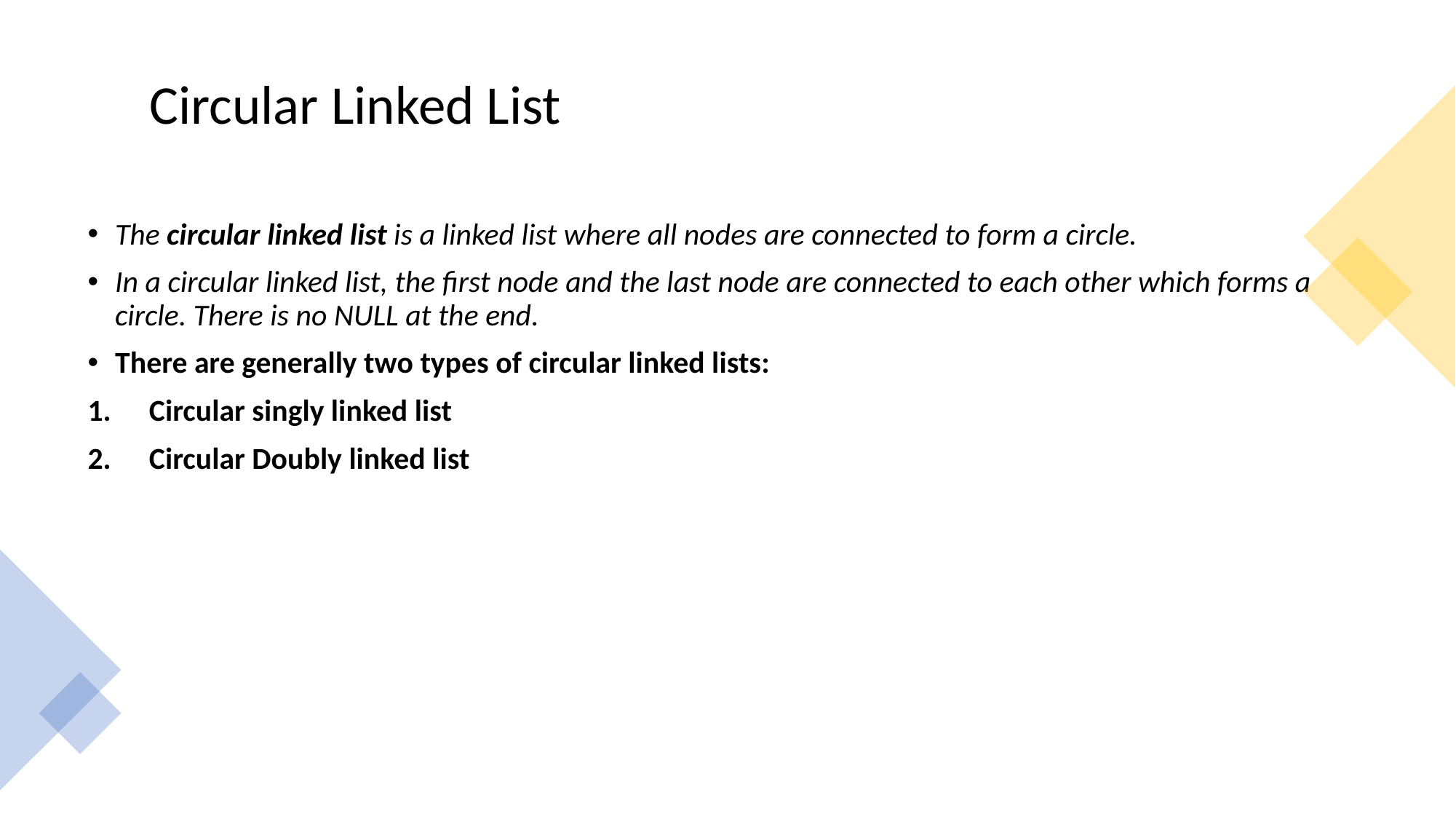

# Circular Linked List

The circular linked list is a linked list where all nodes are connected to form a circle.
In a circular linked list, the first node and the last node are connected to each other which forms a circle. There is no NULL at the end.
There are generally two types of circular linked lists:
Circular singly linked list
Circular Doubly linked list